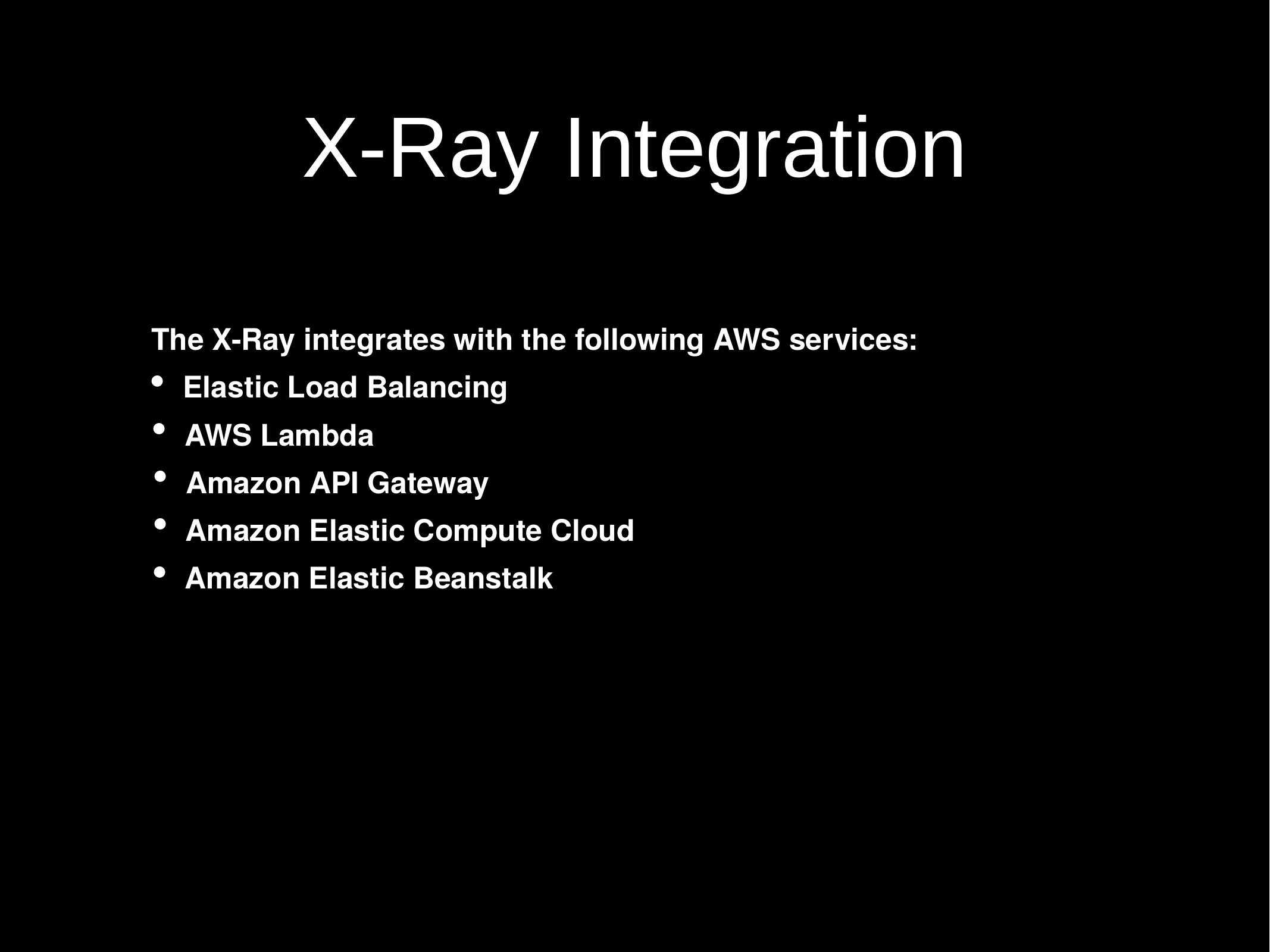

X-Ray Integration
The X-Ray integrates with the following AWS services:
Elastic Load Balancing
AWS Lambda
Amazon API Gateway
Amazon Elastic Compute Cloud
Amazon Elastic Beanstalk